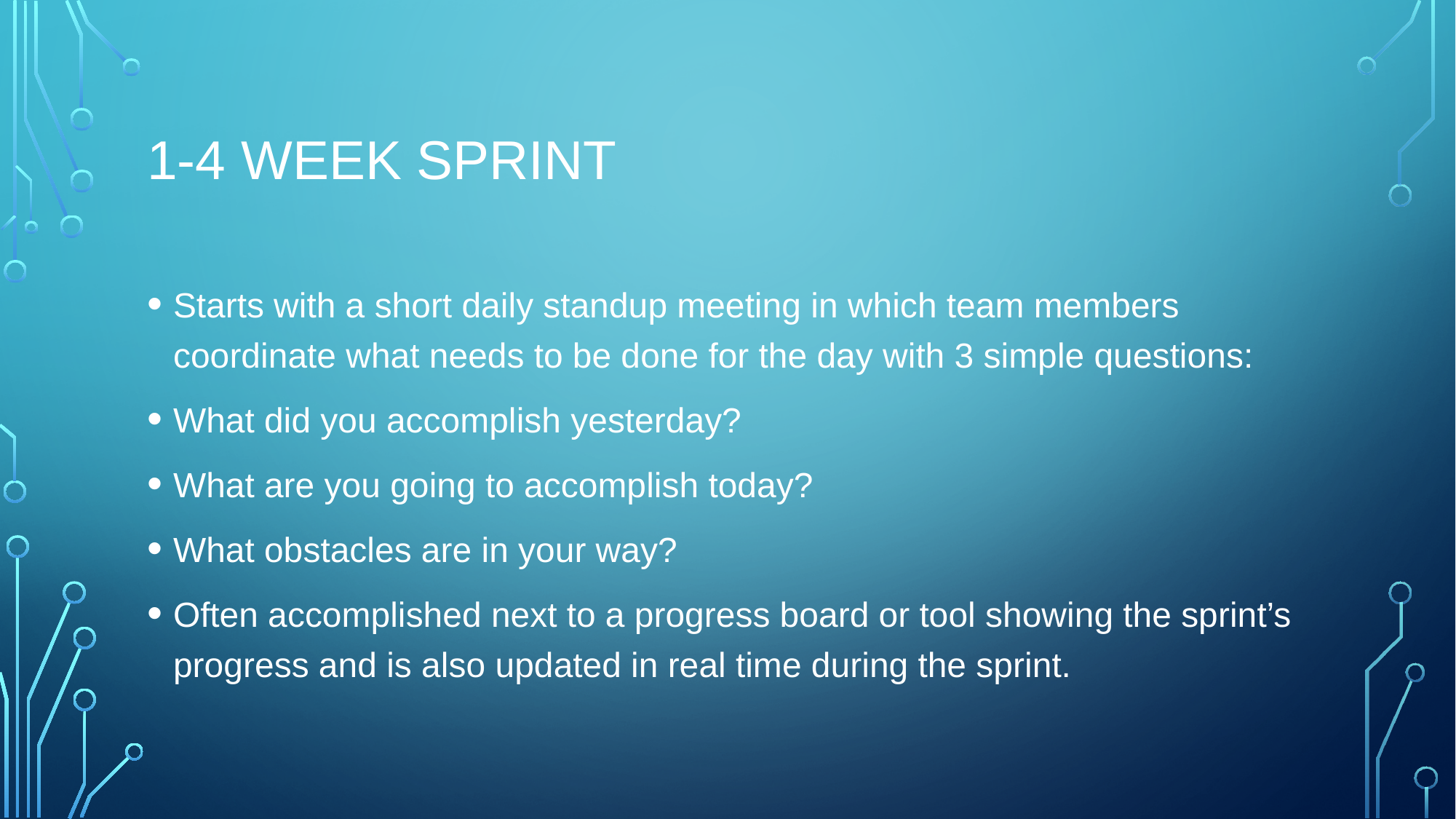

# 1-4 week sprint
Starts with a short daily standup meeting in which team members coordinate what needs to be done for the day with 3 simple questions:
What did you accomplish yesterday?
What are you going to accomplish today?
What obstacles are in your way?
Often accomplished next to a progress board or tool showing the sprint’s progress and is also updated in real time during the sprint.